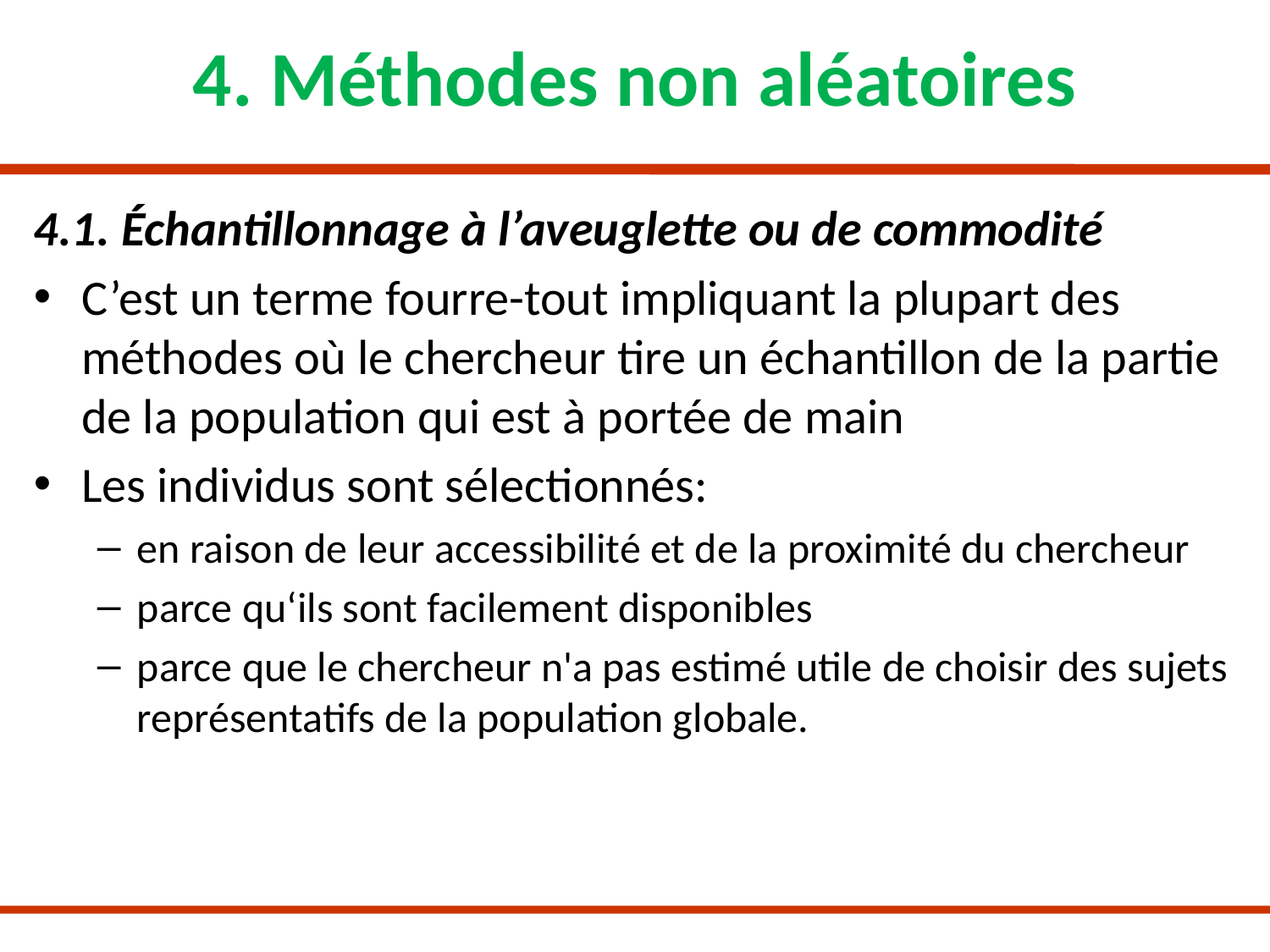

# 4. Méthodes non aléatoires
4.1. Échantillonnage à l’aveuglette ou de commodité
C’est un terme fourre-tout impliquant la plupart des méthodes où le chercheur tire un échantillon de la partie de la population qui est à portée de main
Les individus sont sélectionnés:
en raison de leur accessibilité et de la proximité du chercheur
parce qu‘ils sont facilement disponibles
parce que le chercheur n'a pas estimé utile de choisir des sujets représentatifs de la population globale.